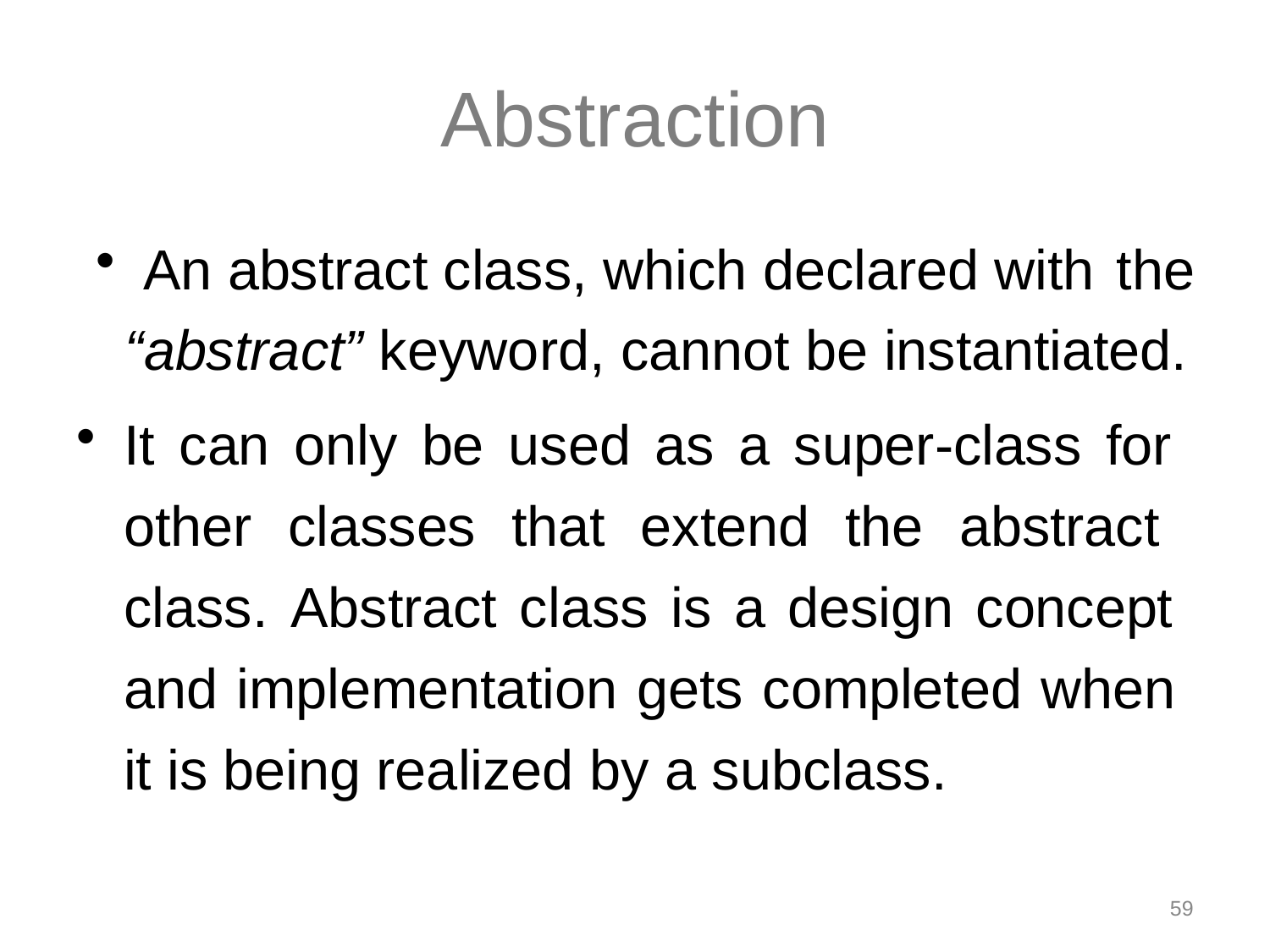

# Abstraction
An abstract class, which declared with the
“abstract” keyword, cannot be instantiated.
It can only be used as a super-class for  other classes that extend the abstract  class. Abstract class is a design concept  and implementation gets completed when  it is being realized by a subclass.
59